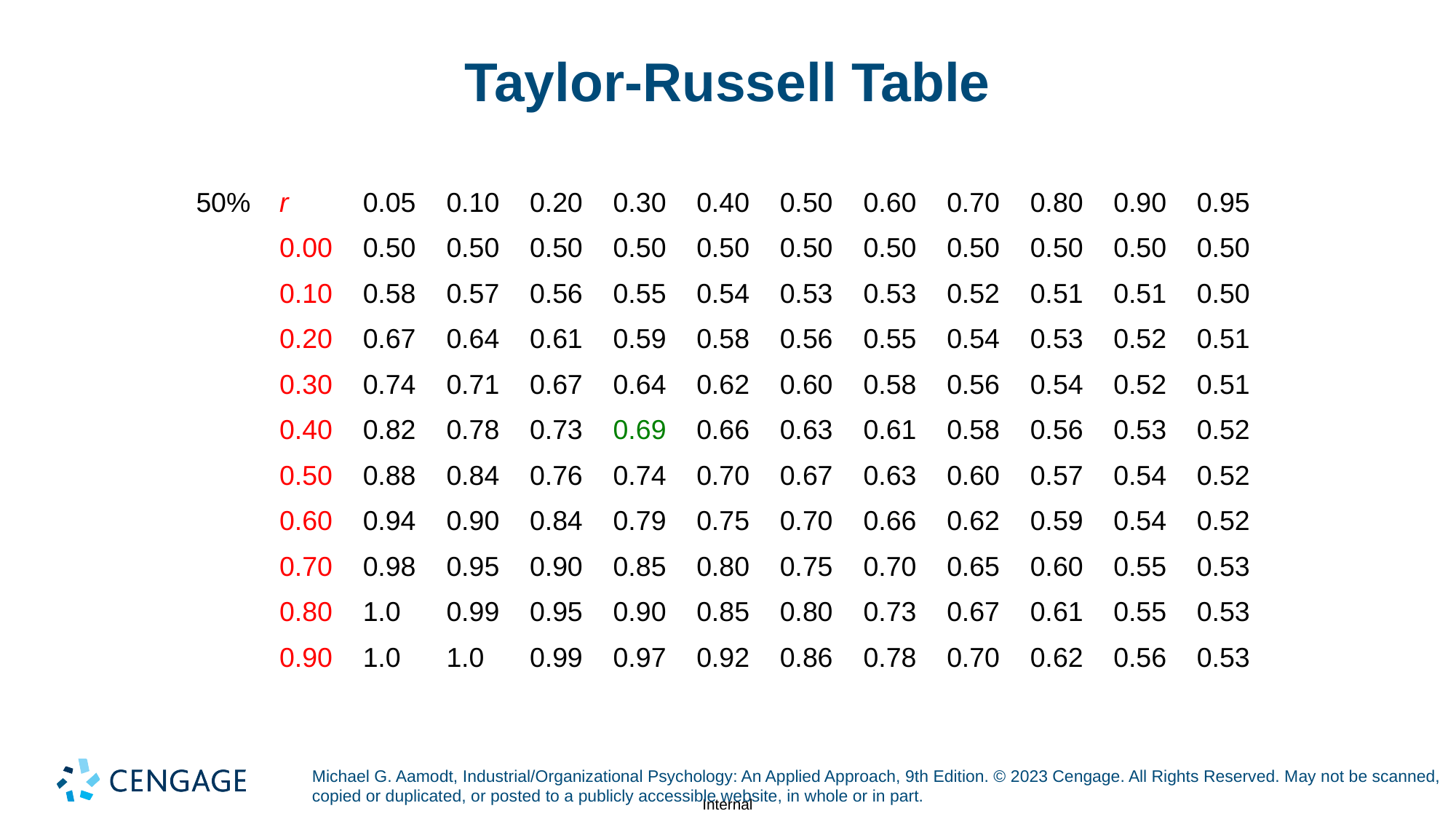

# Taylor-Russell Table
|  |  |  |  |  |  |  |  |  |  |  |  |  |
| --- | --- | --- | --- | --- | --- | --- | --- | --- | --- | --- | --- | --- |
| 50% | r | 0.05 | 0.10 | 0.20 | 0.30 | 0.40 | 0.50 | 0.60 | 0.70 | 0.80 | 0.90 | 0.95 |
|  | 0.00 | 0.50 | 0.50 | 0.50 | 0.50 | 0.50 | 0.50 | 0.50 | 0.50 | 0.50 | 0.50 | 0.50 |
|  | 0.10 | 0.58 | 0.57 | 0.56 | 0.55 | 0.54 | 0.53 | 0.53 | 0.52 | 0.51 | 0.51 | 0.50 |
|  | 0.20 | 0.67 | 0.64 | 0.61 | 0.59 | 0.58 | 0.56 | 0.55 | 0.54 | 0.53 | 0.52 | 0.51 |
|  | 0.30 | 0.74 | 0.71 | 0.67 | 0.64 | 0.62 | 0.60 | 0.58 | 0.56 | 0.54 | 0.52 | 0.51 |
|  | 0.40 | 0.82 | 0.78 | 0.73 | 0.69 | 0.66 | 0.63 | 0.61 | 0.58 | 0.56 | 0.53 | 0.52 |
|  | 0.50 | 0.88 | 0.84 | 0.76 | 0.74 | 0.70 | 0.67 | 0.63 | 0.60 | 0.57 | 0.54 | 0.52 |
|  | 0.60 | 0.94 | 0.90 | 0.84 | 0.79 | 0.75 | 0.70 | 0.66 | 0.62 | 0.59 | 0.54 | 0.52 |
|  | 0.70 | 0.98 | 0.95 | 0.90 | 0.85 | 0.80 | 0.75 | 0.70 | 0.65 | 0.60 | 0.55 | 0.53 |
|  | 0.80 | 1.0 | 0.99 | 0.95 | 0.90 | 0.85 | 0.80 | 0.73 | 0.67 | 0.61 | 0.55 | 0.53 |
|  | 0.90 | 1.0 | 1.0 | 0.99 | 0.97 | 0.92 | 0.86 | 0.78 | 0.70 | 0.62 | 0.56 | 0.53 |